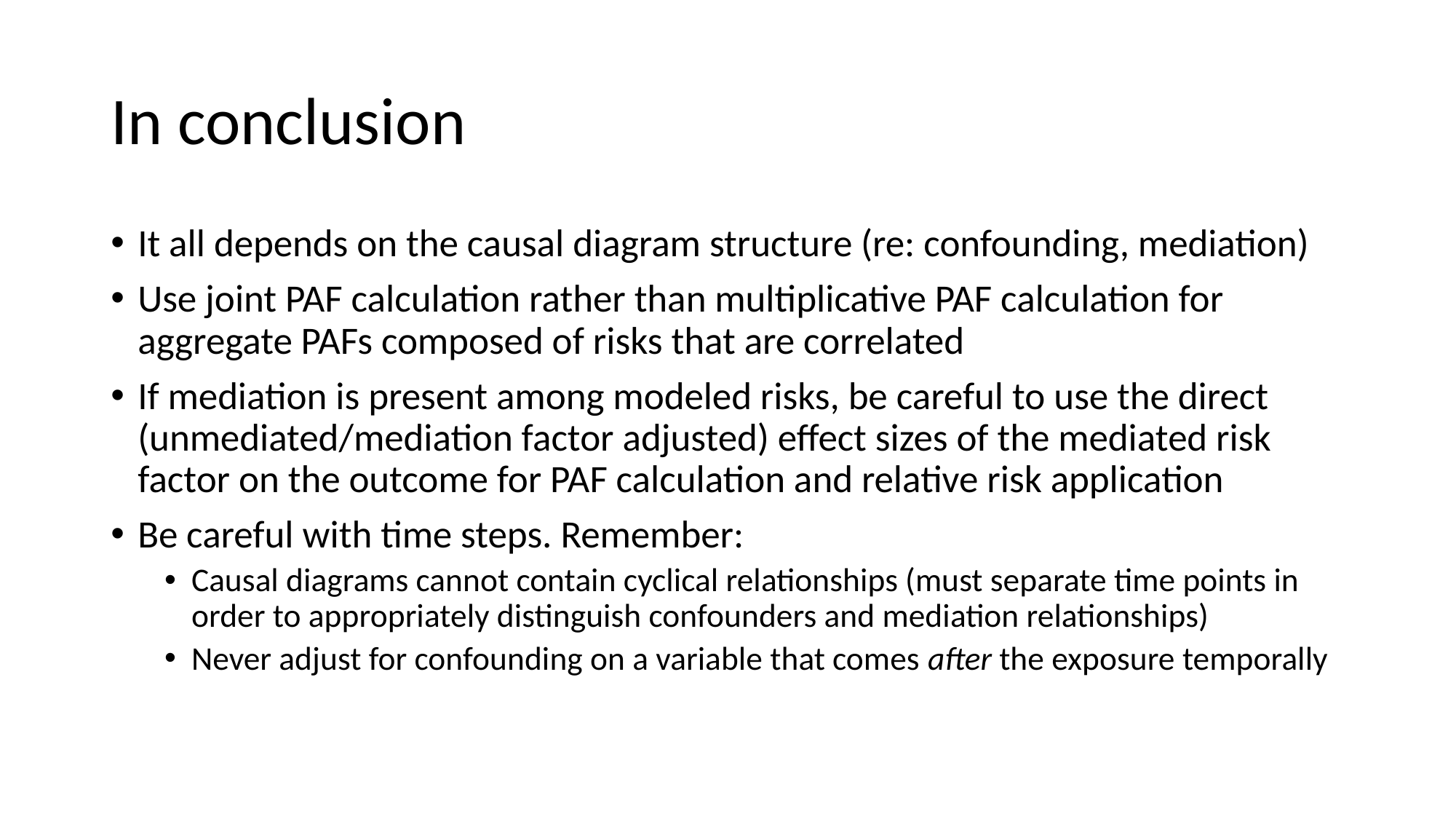

# In conclusion
It all depends on the causal diagram structure (re: confounding, mediation)
Use joint PAF calculation rather than multiplicative PAF calculation for aggregate PAFs composed of risks that are correlated
If mediation is present among modeled risks, be careful to use the direct (unmediated/mediation factor adjusted) effect sizes of the mediated risk factor on the outcome for PAF calculation and relative risk application
Be careful with time steps. Remember:
Causal diagrams cannot contain cyclical relationships (must separate time points in order to appropriately distinguish confounders and mediation relationships)
Never adjust for confounding on a variable that comes after the exposure temporally